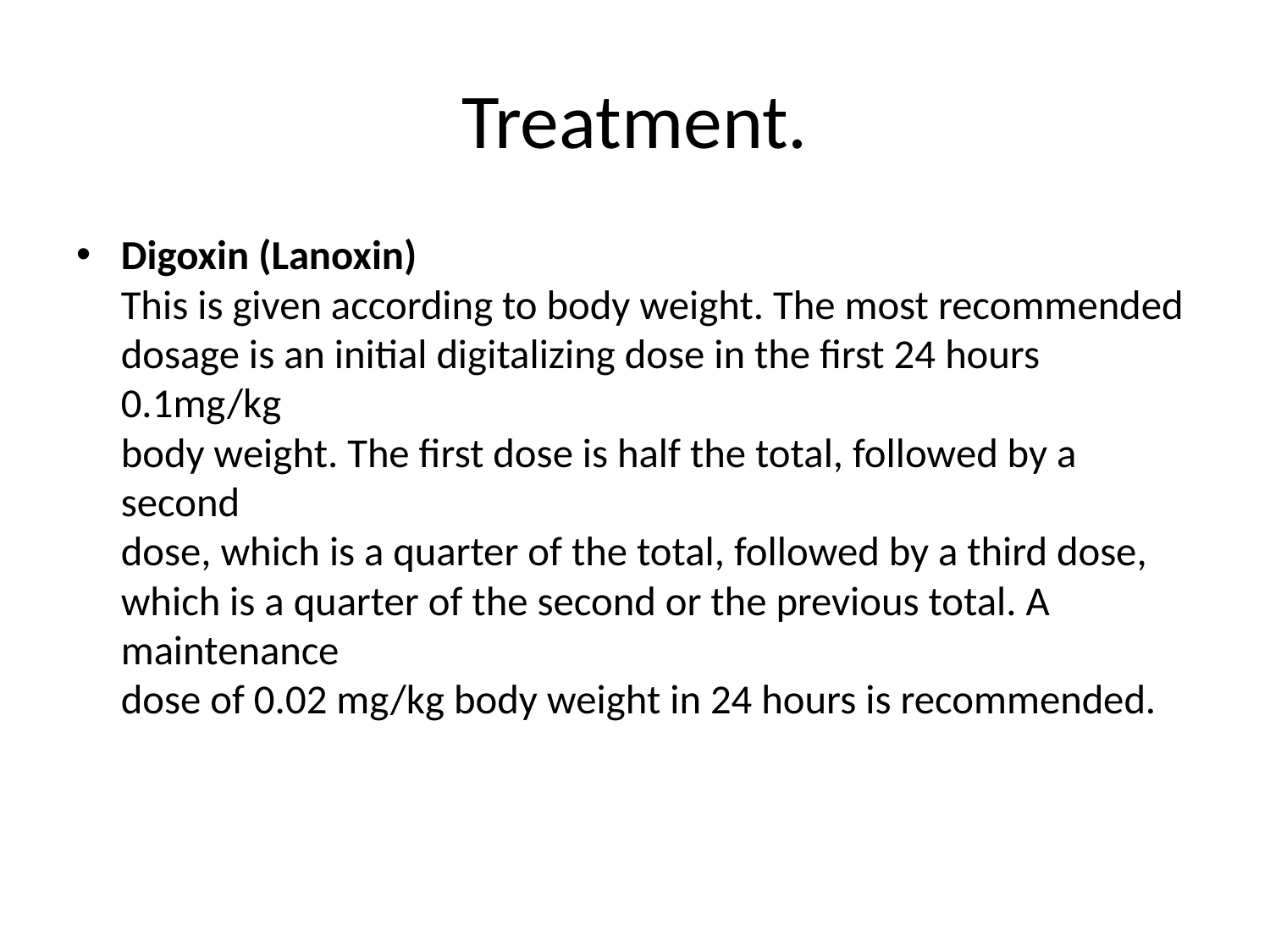

# Treatment.
Digoxin (Lanoxin)
This is given according to body weight. The most recommended
dosage is an initial digitalizing dose in the first 24 hours 0.1mg/kg
body weight. The first dose is half the total, followed by a second
dose, which is a quarter of the total, followed by a third dose,
which is a quarter of the second or the previous total. A maintenance
dose of 0.02 mg/kg body weight in 24 hours is recommended.